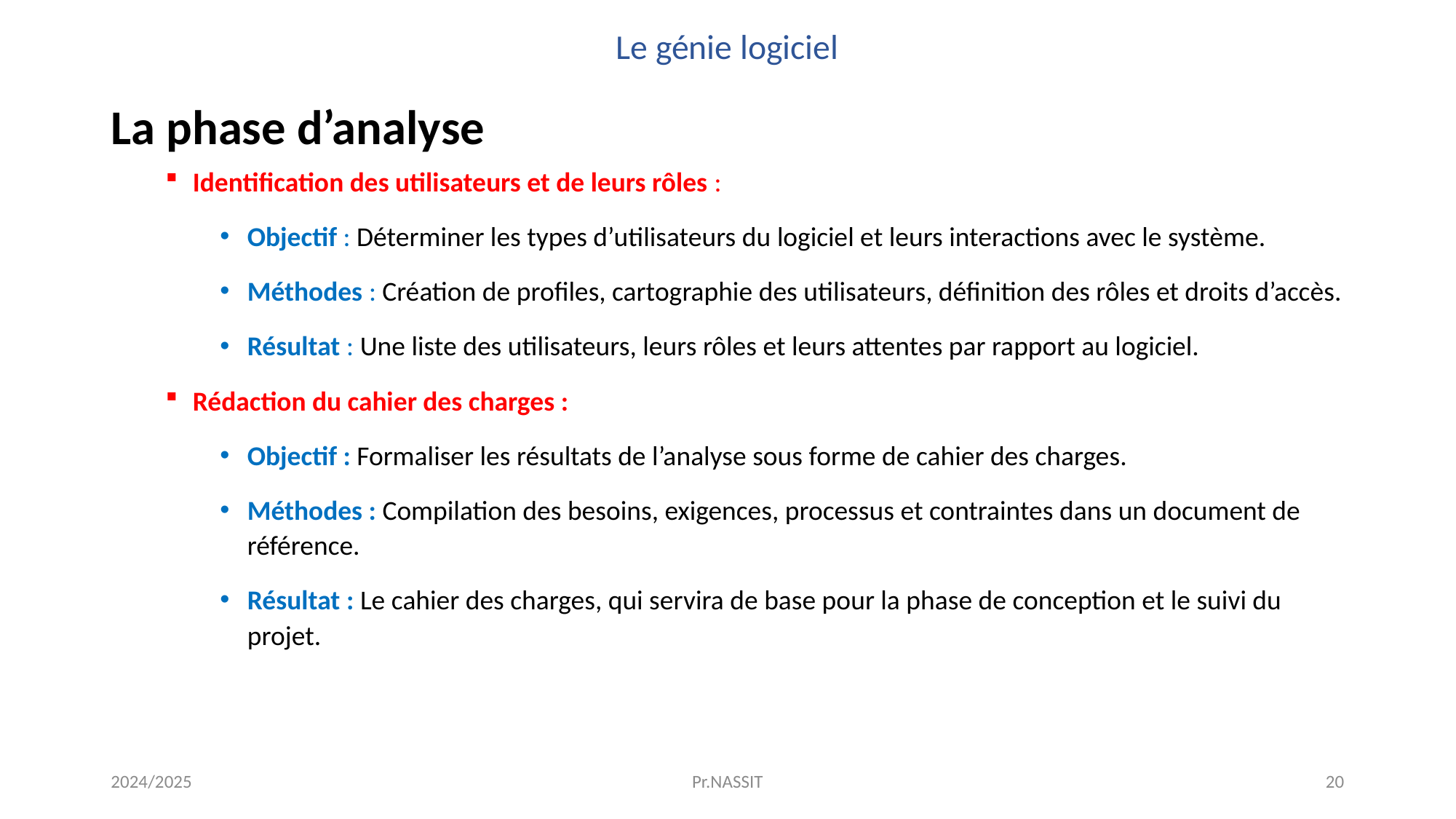

# Le génie logiciel
La phase d’analyse
Identification des utilisateurs et de leurs rôles :
Objectif : Déterminer les types d’utilisateurs du logiciel et leurs interactions avec le système.
Méthodes : Création de profiles, cartographie des utilisateurs, définition des rôles et droits d’accès.
Résultat : Une liste des utilisateurs, leurs rôles et leurs attentes par rapport au logiciel.
Rédaction du cahier des charges :
Objectif : Formaliser les résultats de l’analyse sous forme de cahier des charges.
Méthodes : Compilation des besoins, exigences, processus et contraintes dans un document de référence.
Résultat : Le cahier des charges, qui servira de base pour la phase de conception et le suivi du projet.

2024/2025
Pr.NASSIT
20